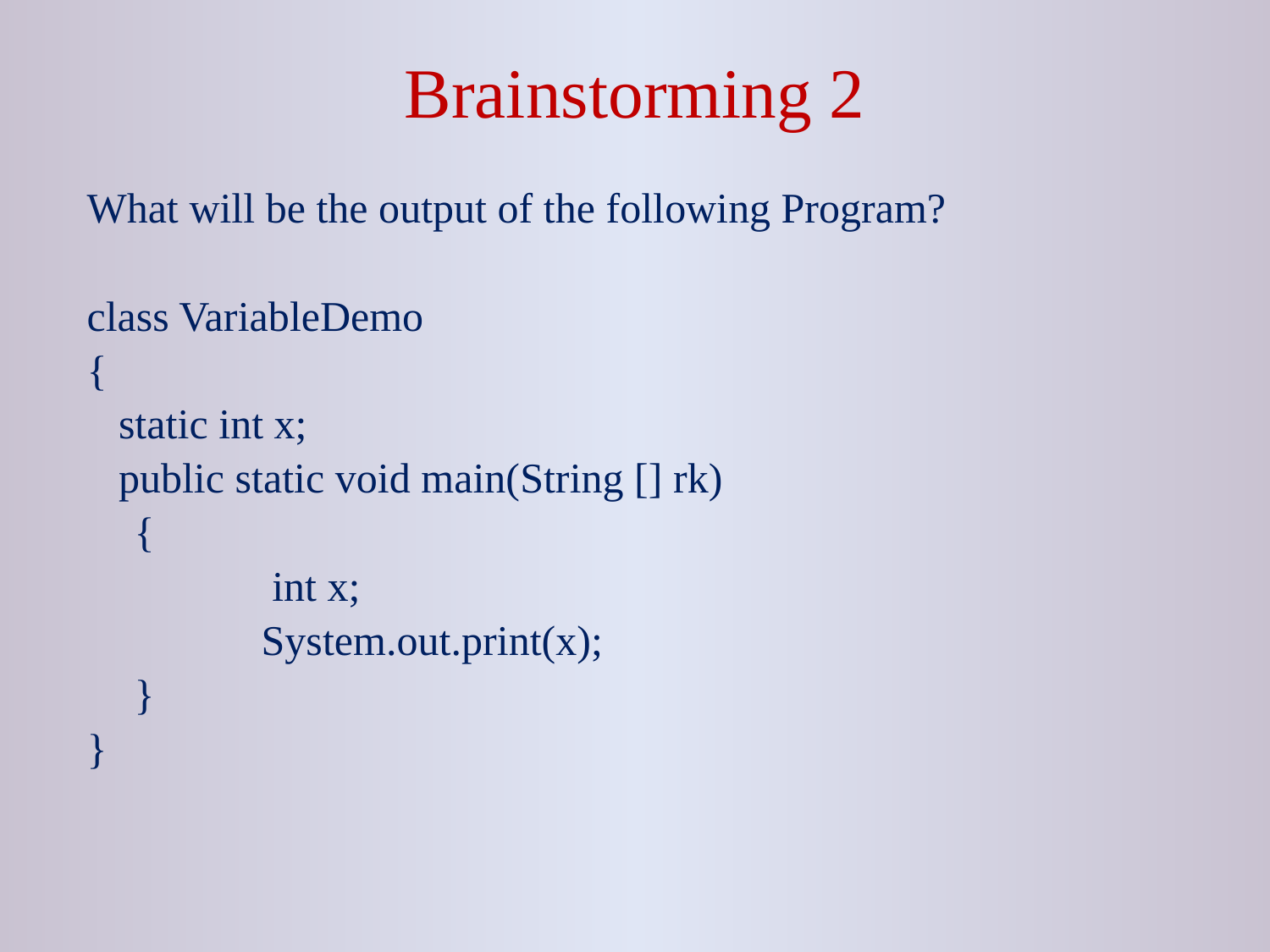

# Brainstorming 2
What will be the output of the following Program?

class VariableDemo
{
   static int x;
   public static void main(String [] rk)
	{
		 int x;
		System.out.print(x);
	}
}